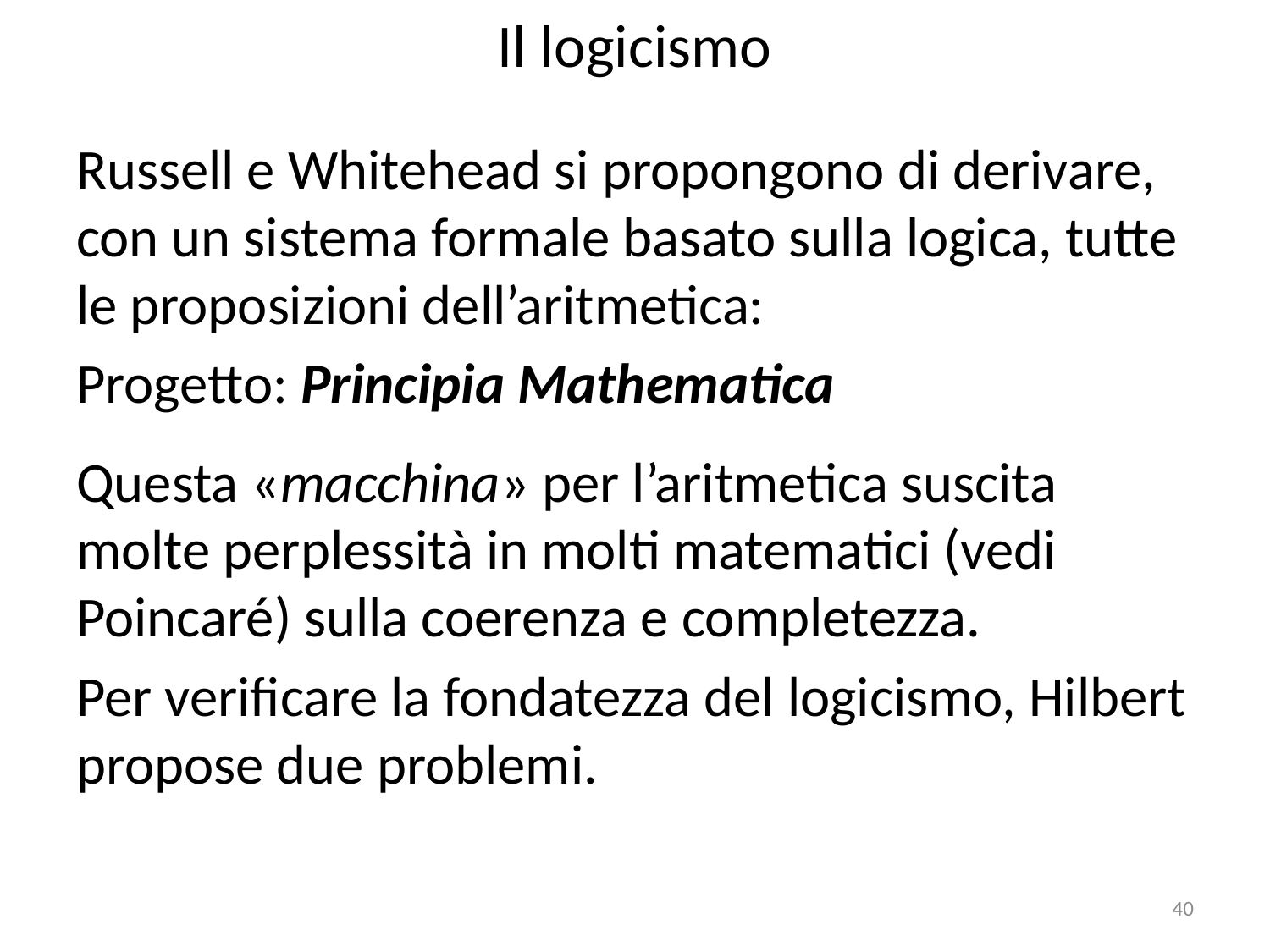

# Il logicismo
Russell e Whitehead si propongono di derivare, con un sistema formale basato sulla logica, tutte le proposizioni dell’aritmetica:
Progetto: Principia Mathematica

Questa «macchina» per l’aritmetica suscita molte perplessità in molti matematici (vedi Poincaré) sulla coerenza e completezza.
Per verificare la fondatezza del logicismo, Hilbert propose due problemi.

40